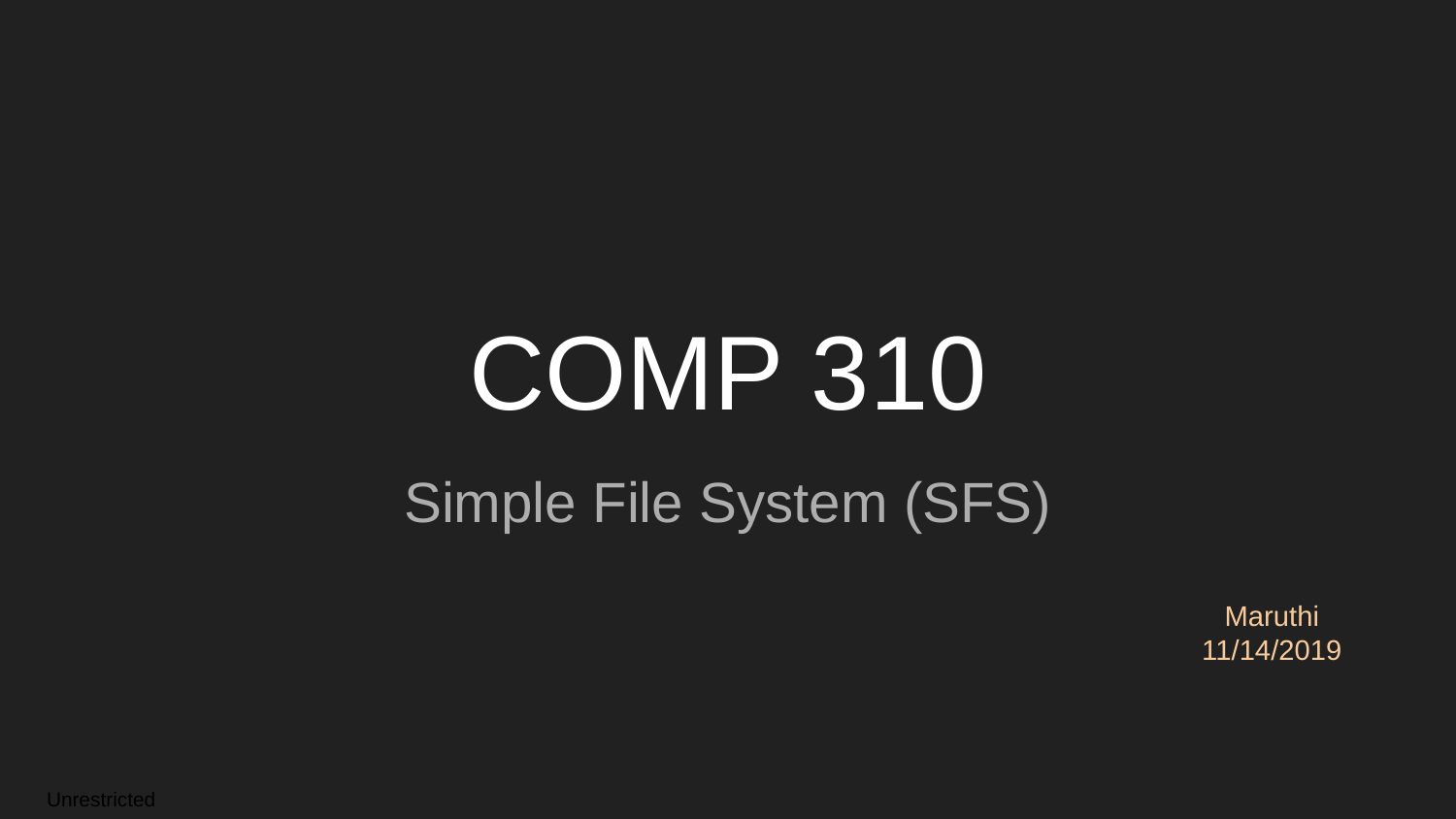

# COMP 310
Simple File System (SFS)
Maruthi
11/14/2019
Unrestricted